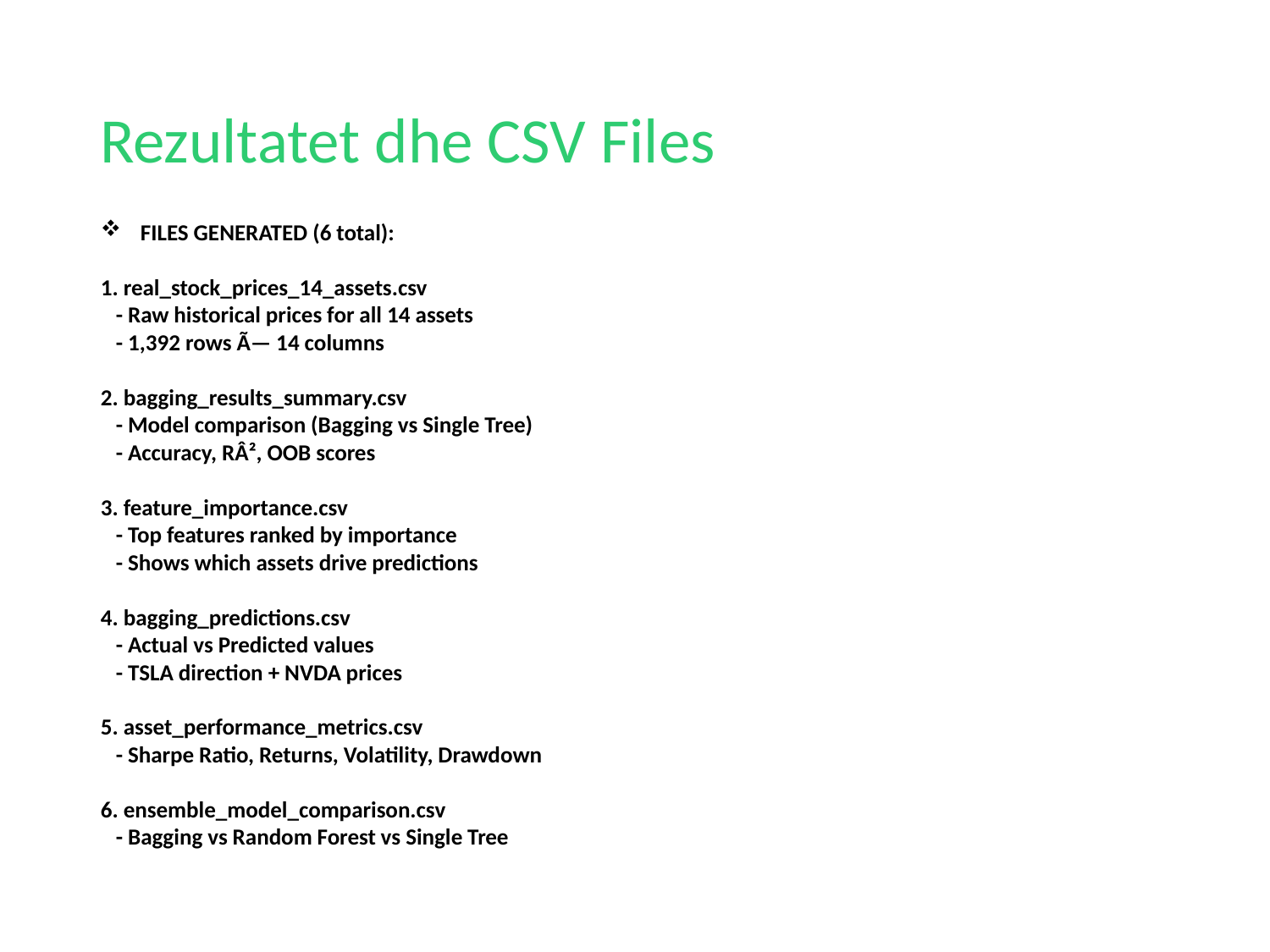

# Rezultatet dhe CSV Files
FILES GENERATED (6 total):

1. real_stock_prices_14_assets.csv
   - Raw historical prices for all 14 assets
   - 1,392 rows Ã— 14 columns

2. bagging_results_summary.csv
   - Model comparison (Bagging vs Single Tree)
   - Accuracy, RÂ², OOB scores

3. feature_importance.csv
   - Top features ranked by importance
   - Shows which assets drive predictions

4. bagging_predictions.csv
   - Actual vs Predicted values
   - TSLA direction + NVDA prices

5. asset_performance_metrics.csv
   - Sharpe Ratio, Returns, Volatility, Drawdown

6. ensemble_model_comparison.csv
   - Bagging vs Random Forest vs Single Tree